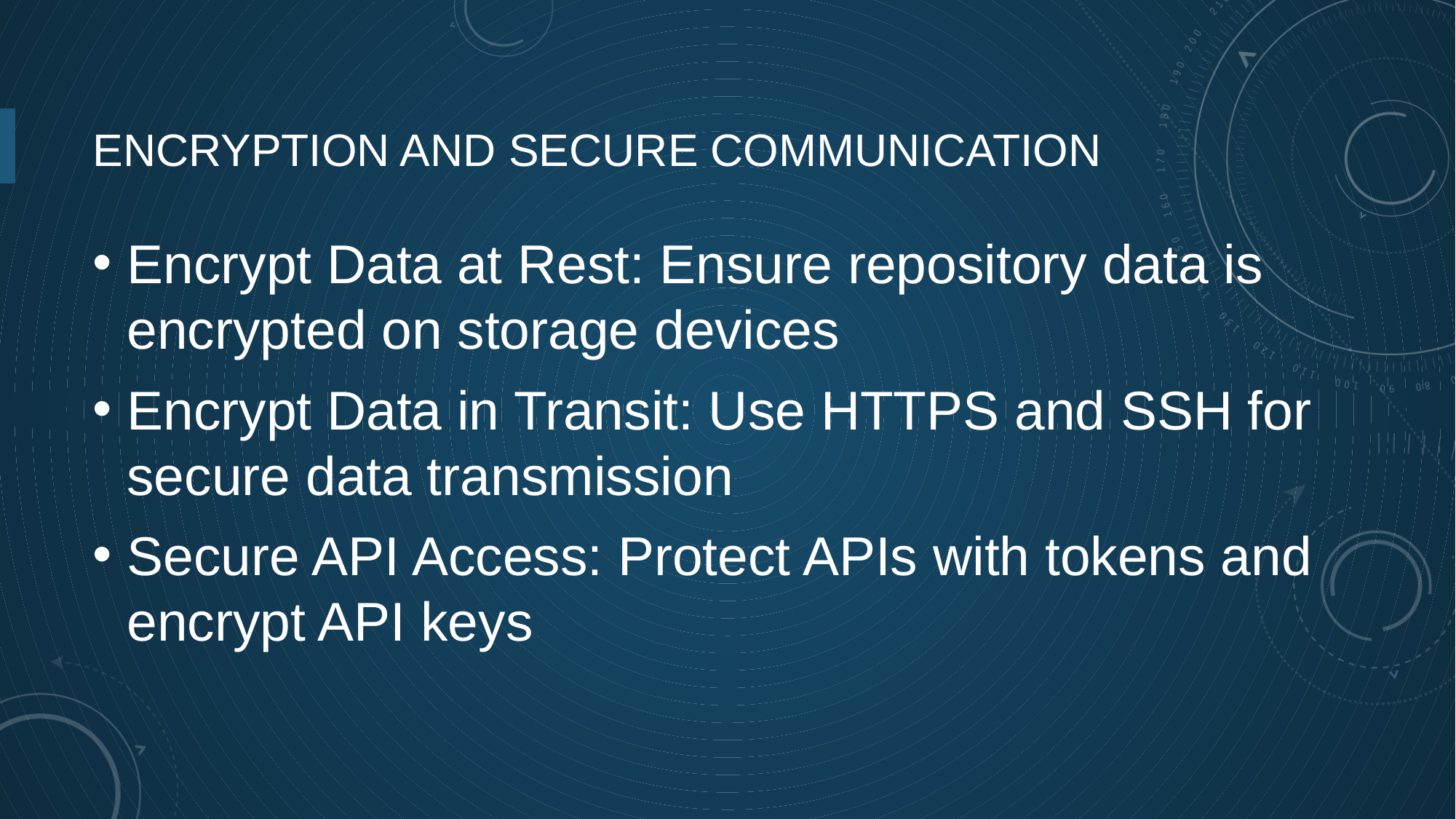

# ENCRYPTION AND SECURE COMMUNICATION
Encrypt Data at Rest: Ensure repository data is encrypted on storage devices
Encrypt Data in Transit: Use HTTPS and SSH for  secure data transmission
Secure API Access: Protect APIs with tokens and encrypt API keys